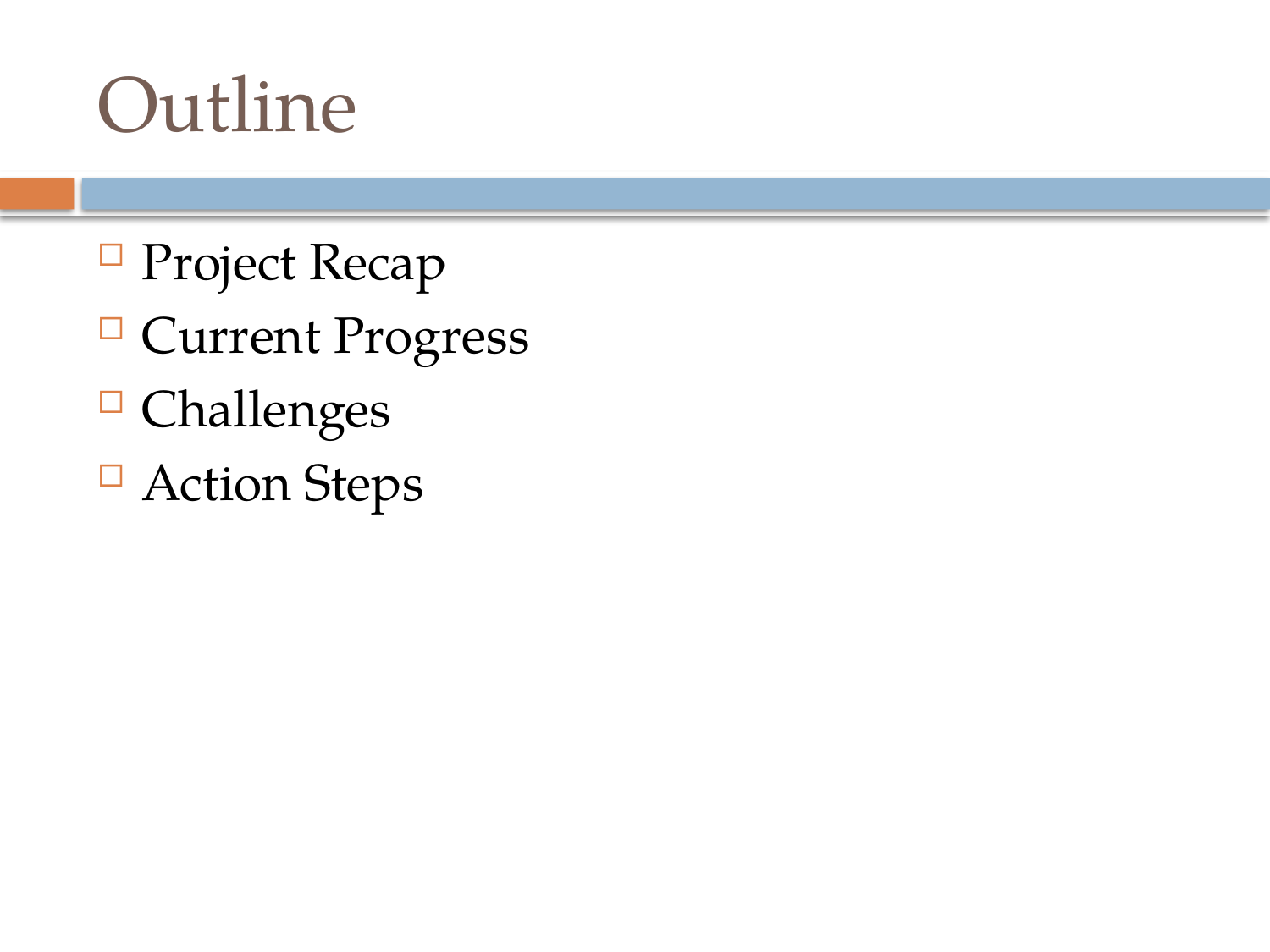

# Outline
Project Recap
Current Progress
Challenges
Action Steps